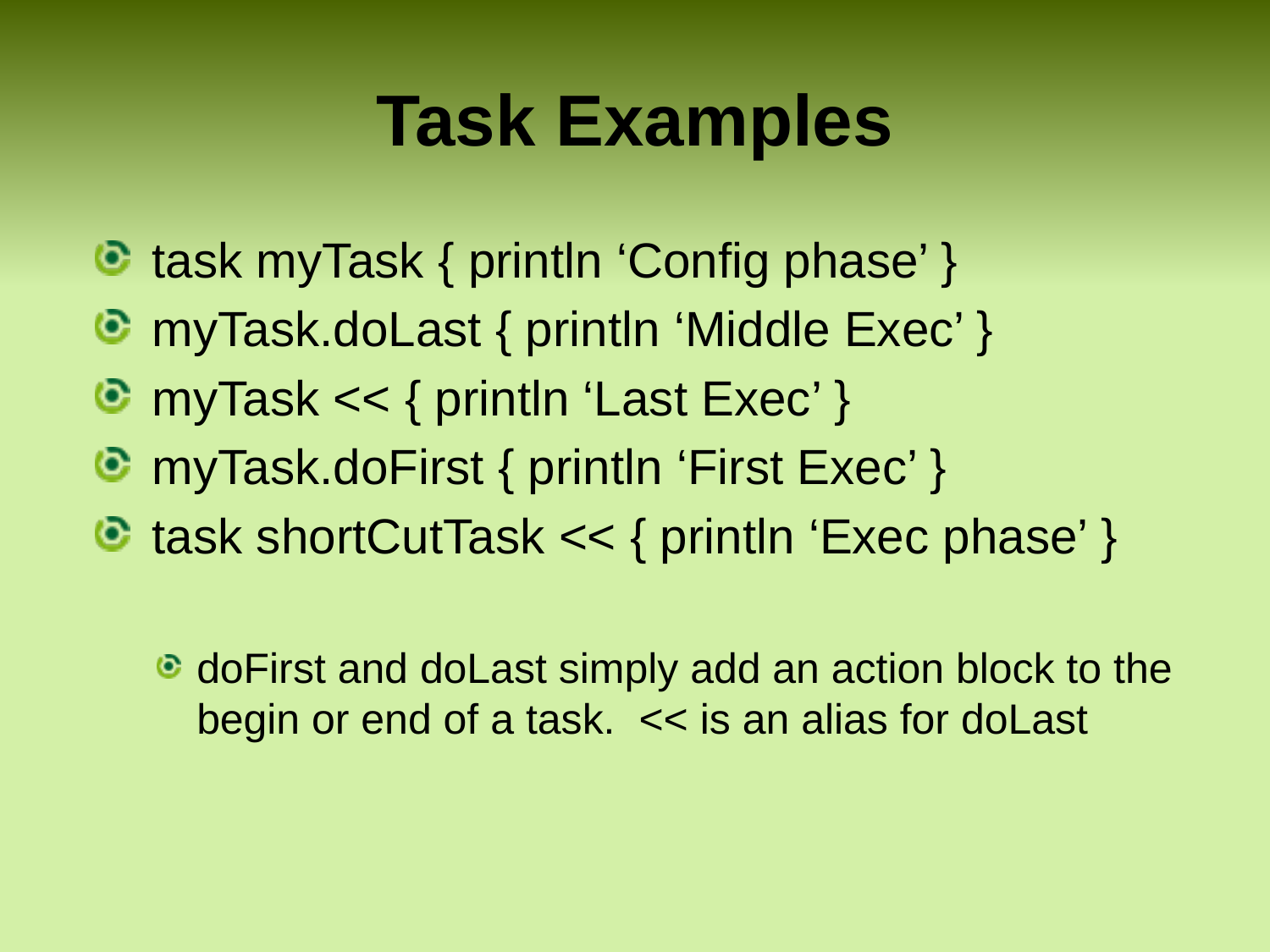

# Task Examples
task myTask { println ‘Config phase’ }
myTask.doLast { println ‘Middle Exec’ }
myTask << { println ‘Last Exec’ }
myTask.doFirst { println ‘First Exec’ }
task shortCutTask << { println ‘Exec phase’ }

doFirst and doLast simply add an action block to the begin or end of a task.  << is an alias for doLast